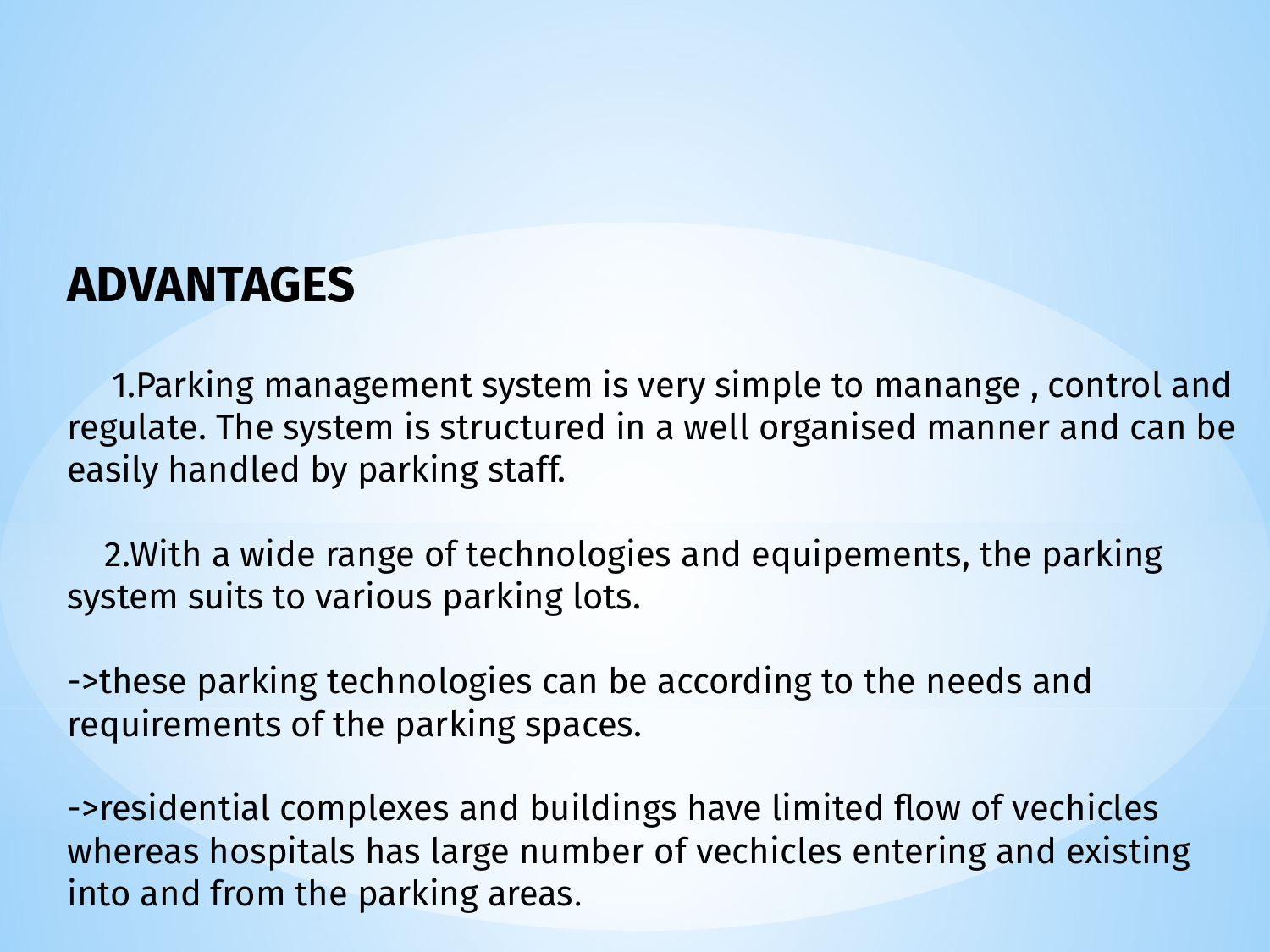

ADVANTAGES

     1.Parking management system is very simple to manange , control and regulate. The system is structured in a well organised manner and can be easily handled by parking staff.

    2.With a wide range of technologies and equipements, the parking system suits to various parking lots.

->these parking technologies can be according to the needs and requirements of the parking spaces.

->residential complexes and buildings have limited flow of vechicles whereas hospitals has large number of vechicles entering and existing into and from the parking areas.